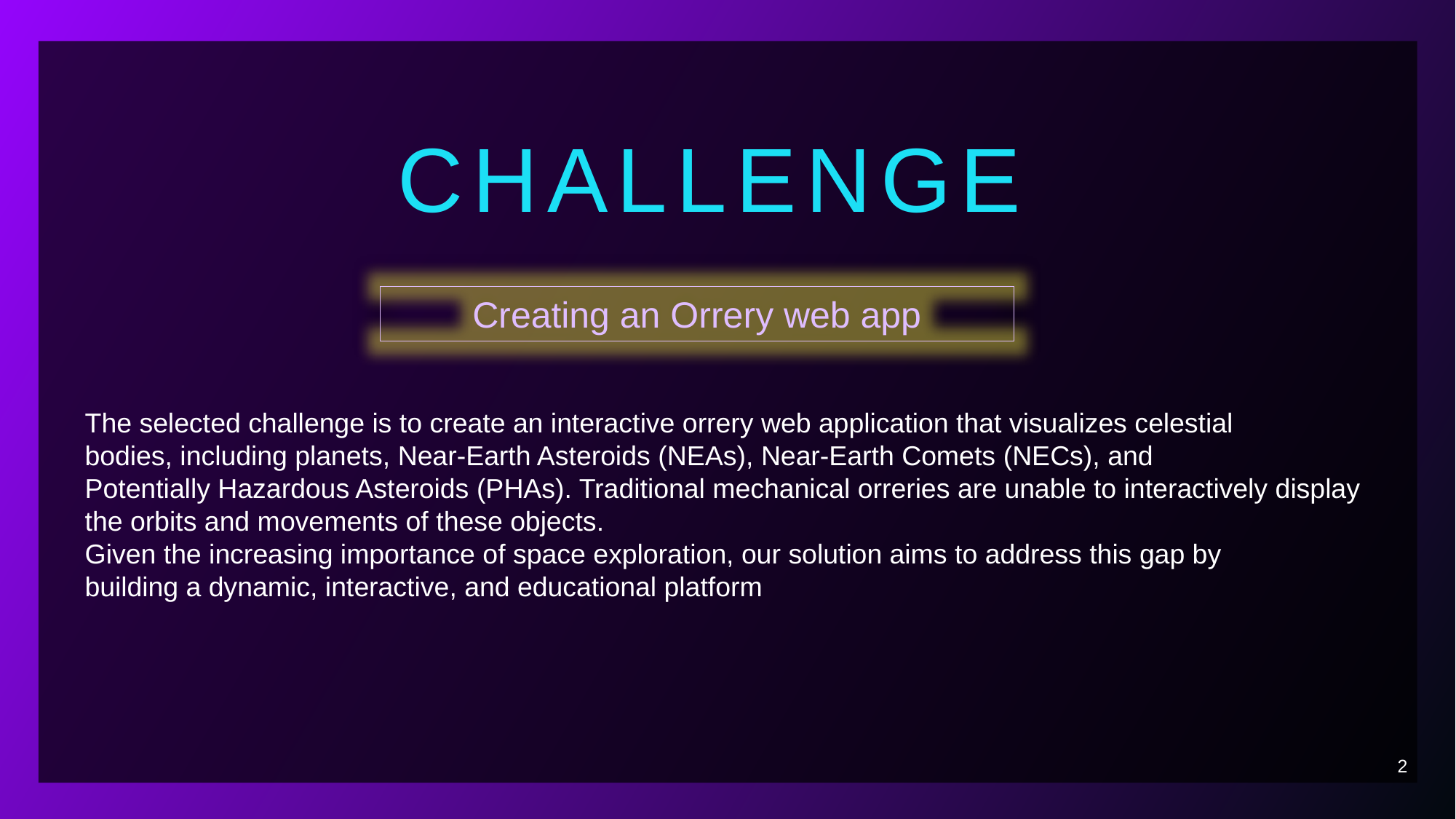

challenge
Creating an Orrery web app
The selected challenge is to create an interactive orrery web application that visualizes celestial
bodies, including planets, Near-Earth Asteroids (NEAs), Near-Earth Comets (NECs), and
Potentially Hazardous Asteroids (PHAs). Traditional mechanical orreries are unable to interactively display the orbits and movements of these objects.
Given the increasing importance of space exploration, our solution aims to address this gap by
building a dynamic, interactive, and educational platform
2